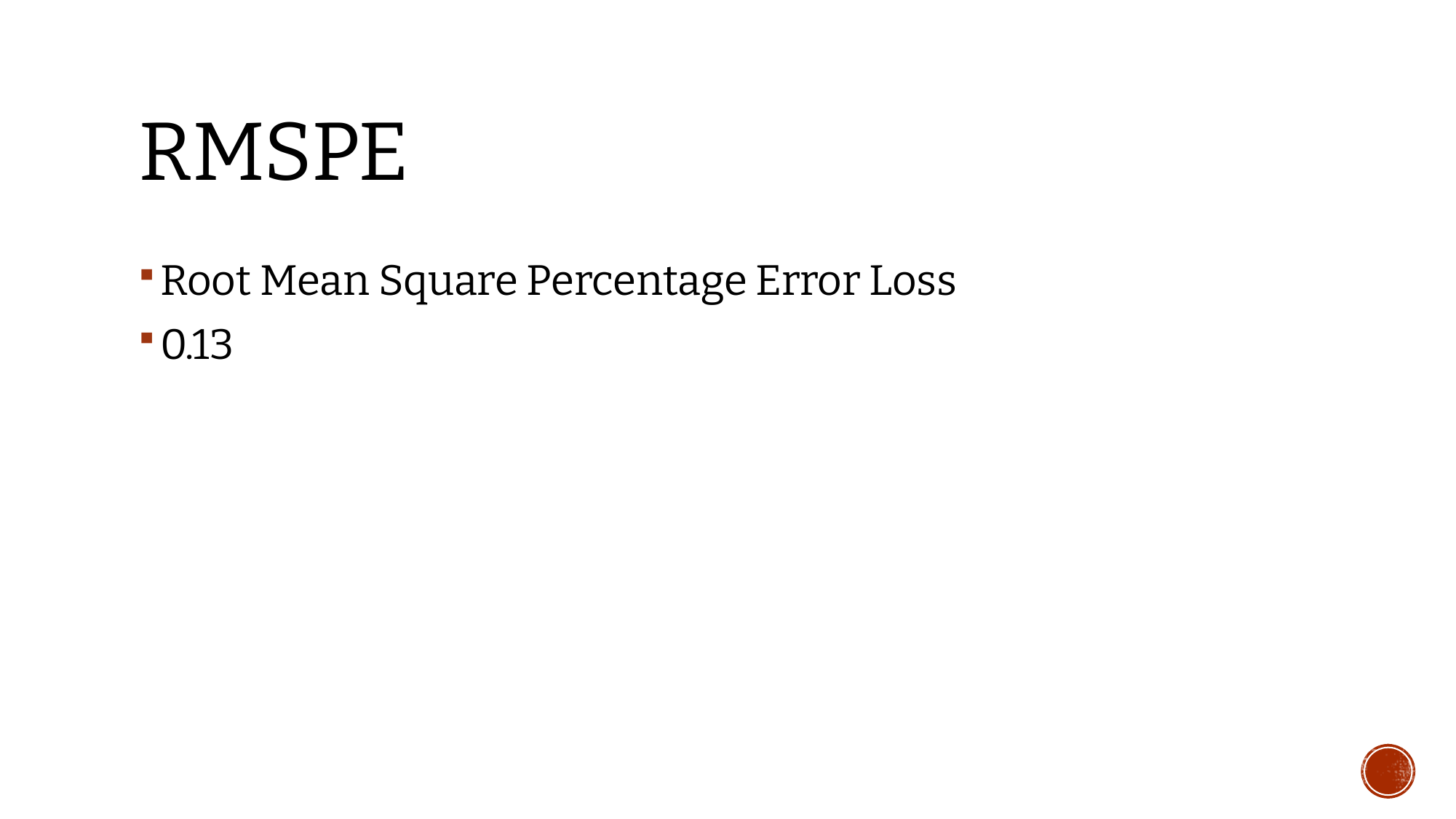

# RMSPE
Root Mean Square Percentage Error Loss
0.13